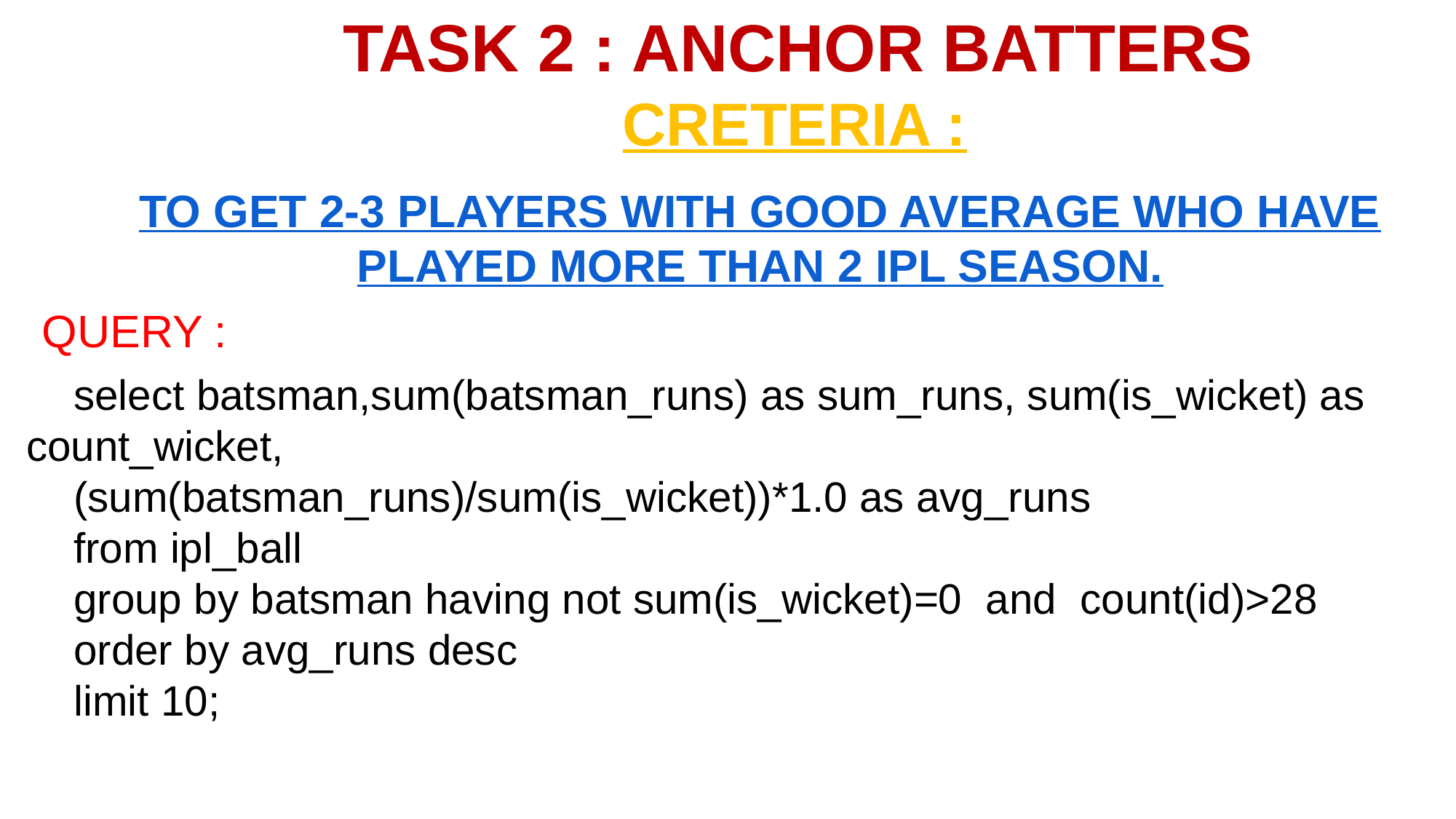

TASK 2 : ANCHOR BATTERS
CRETERIA :
TO GET 2-3 PLAYERS WITH GOOD AVERAGE WHO HAVE PLAYED MORE THAN 2 IPL SEASON.
QUERY :
    select batsman,sum(batsman_runs) as sum_runs, sum(is_wicket) as     count_wicket,
    (sum(batsman_runs)/sum(is_wicket))*1.0 as avg_runs
    from ipl_ball
    group by batsman having not sum(is_wicket)=0  and  count(id)>28
    order by avg_runs desc
    limit 10;